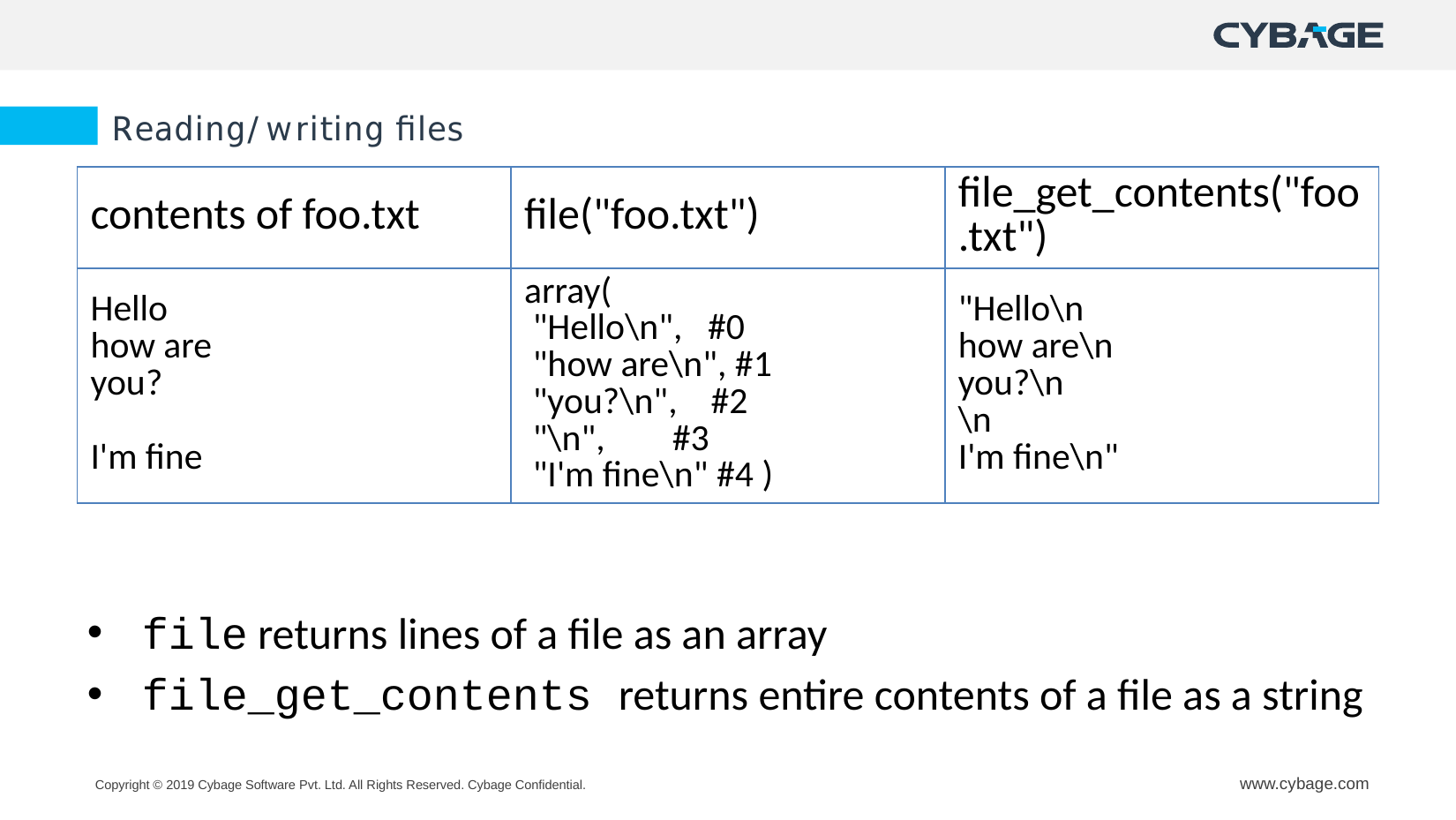

Reading/writing files

| contents of foo.txt | file("foo.txt") | file\_get\_contents("foo.txt") |
| --- | --- | --- |
| Hello how are you? I'm fine | array( "Hello\n", #0 "how are\n", #1 "you?\n", #2 "\n", #3 "I'm fine\n" #4 ) | "Hello\n how are\n you?\n \n I'm fine\n" |

file returns lines of a file as an array
file_get_contents returns entire contents of a file as a string